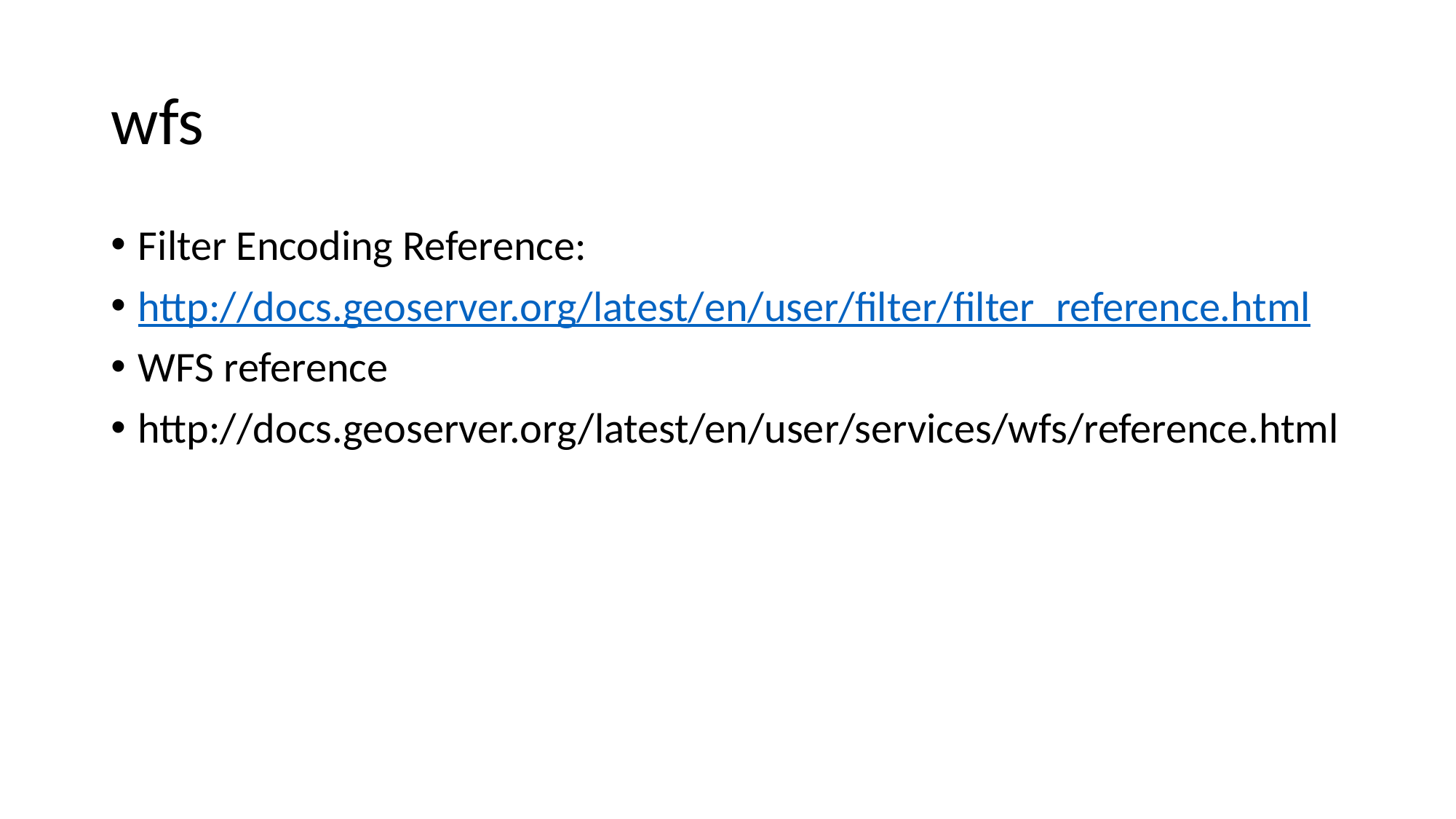

# wfs
Filter Encoding Reference:
http://docs.geoserver.org/latest/en/user/filter/filter_reference.html
WFS reference
http://docs.geoserver.org/latest/en/user/services/wfs/reference.html